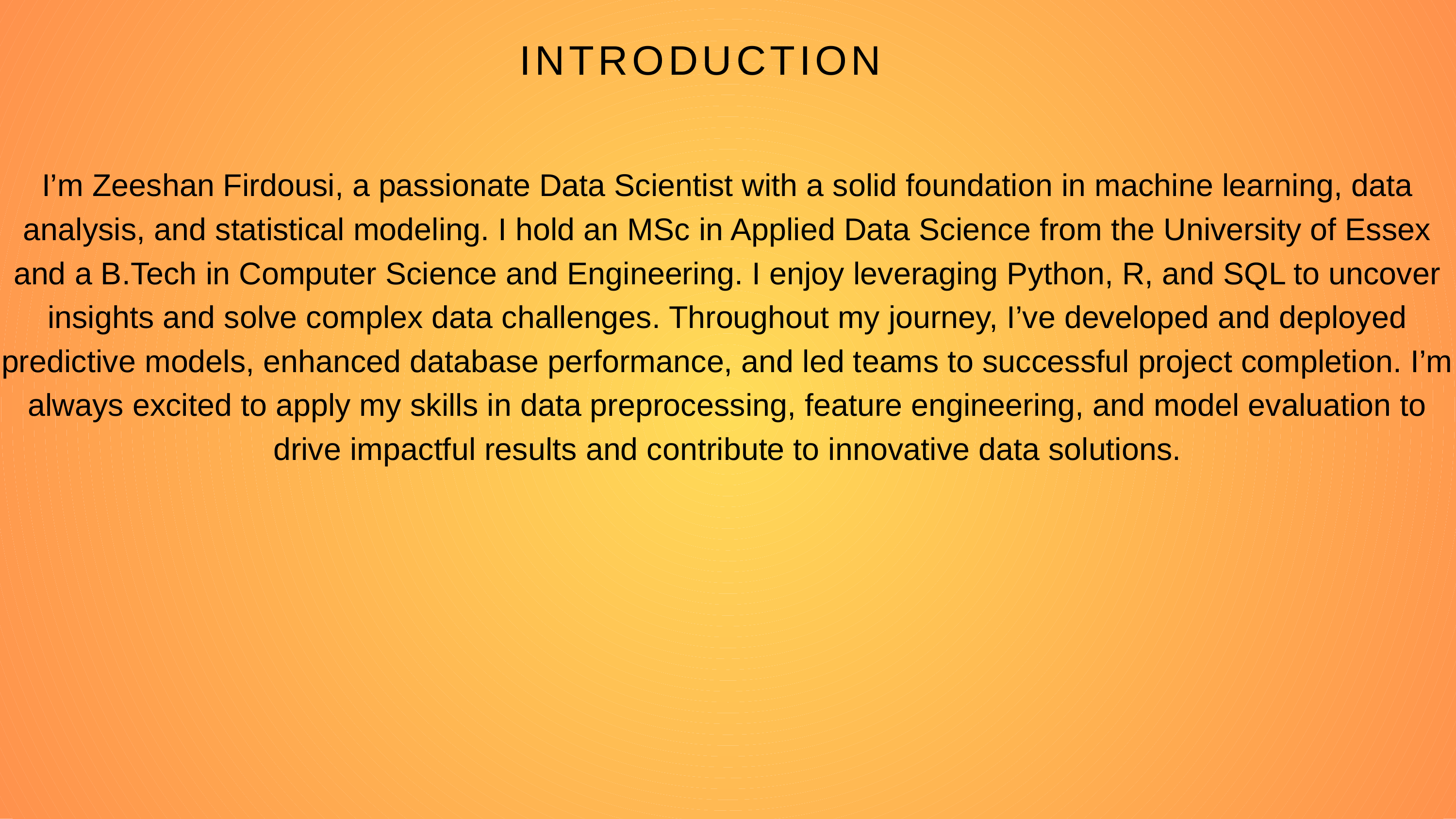

INTRODUCTION
I’m Zeeshan Firdousi, a passionate Data Scientist with a solid foundation in machine learning, data analysis, and statistical modeling. I hold an MSc in Applied Data Science from the University of Essex and a B.Tech in Computer Science and Engineering. I enjoy leveraging Python, R, and SQL to uncover insights and solve complex data challenges. Throughout my journey, I’ve developed and deployed predictive models, enhanced database performance, and led teams to successful project completion. I’m always excited to apply my skills in data preprocessing, feature engineering, and model evaluation to drive impactful results and contribute to innovative data solutions.